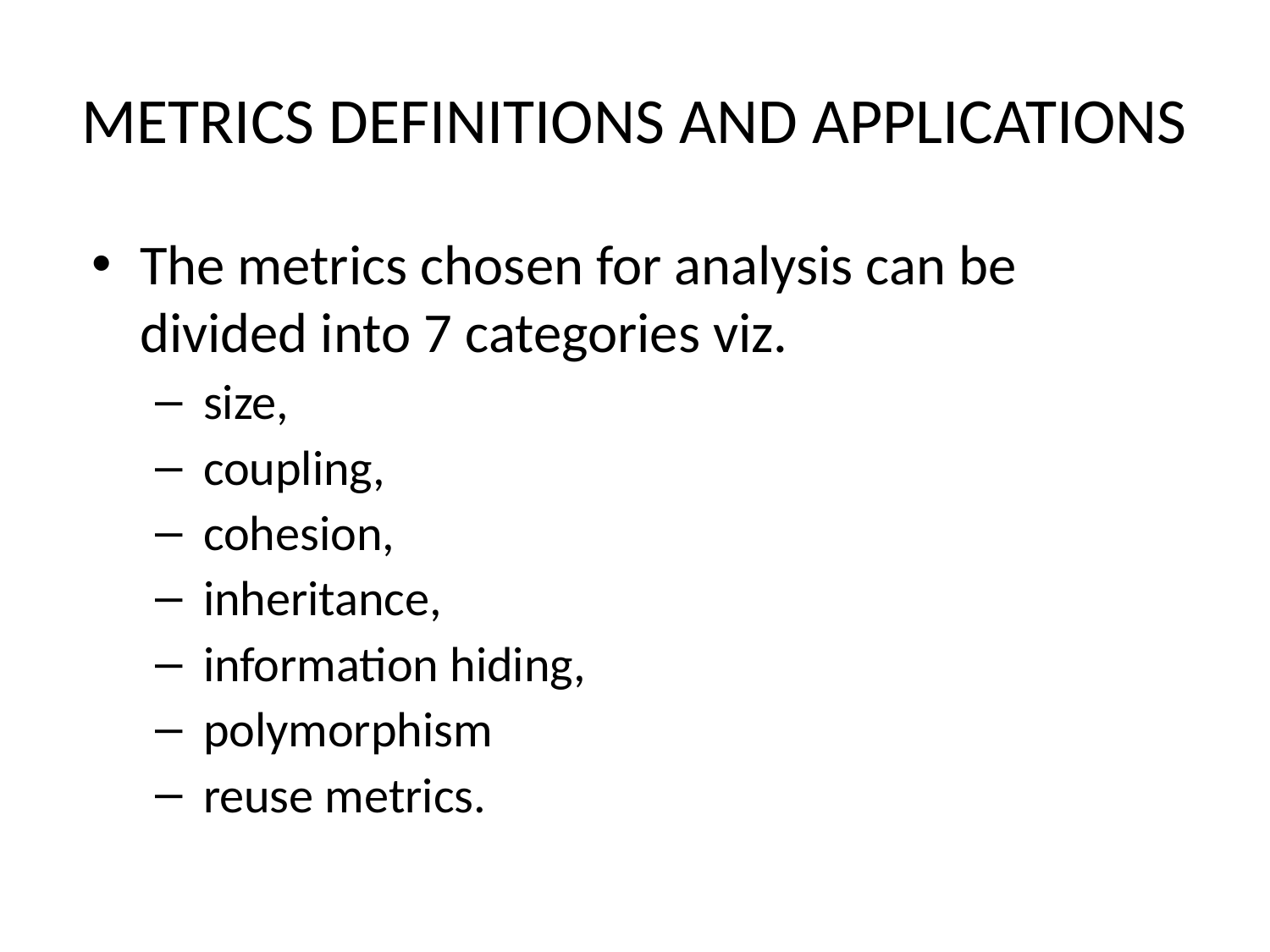

# METRICS DEFINITIONS AND APPLICATIONS
The metrics chosen for analysis can be divided into 7 categories viz.
size,
coupling,
cohesion,
inheritance,
information hiding,
polymorphism
reuse metrics.